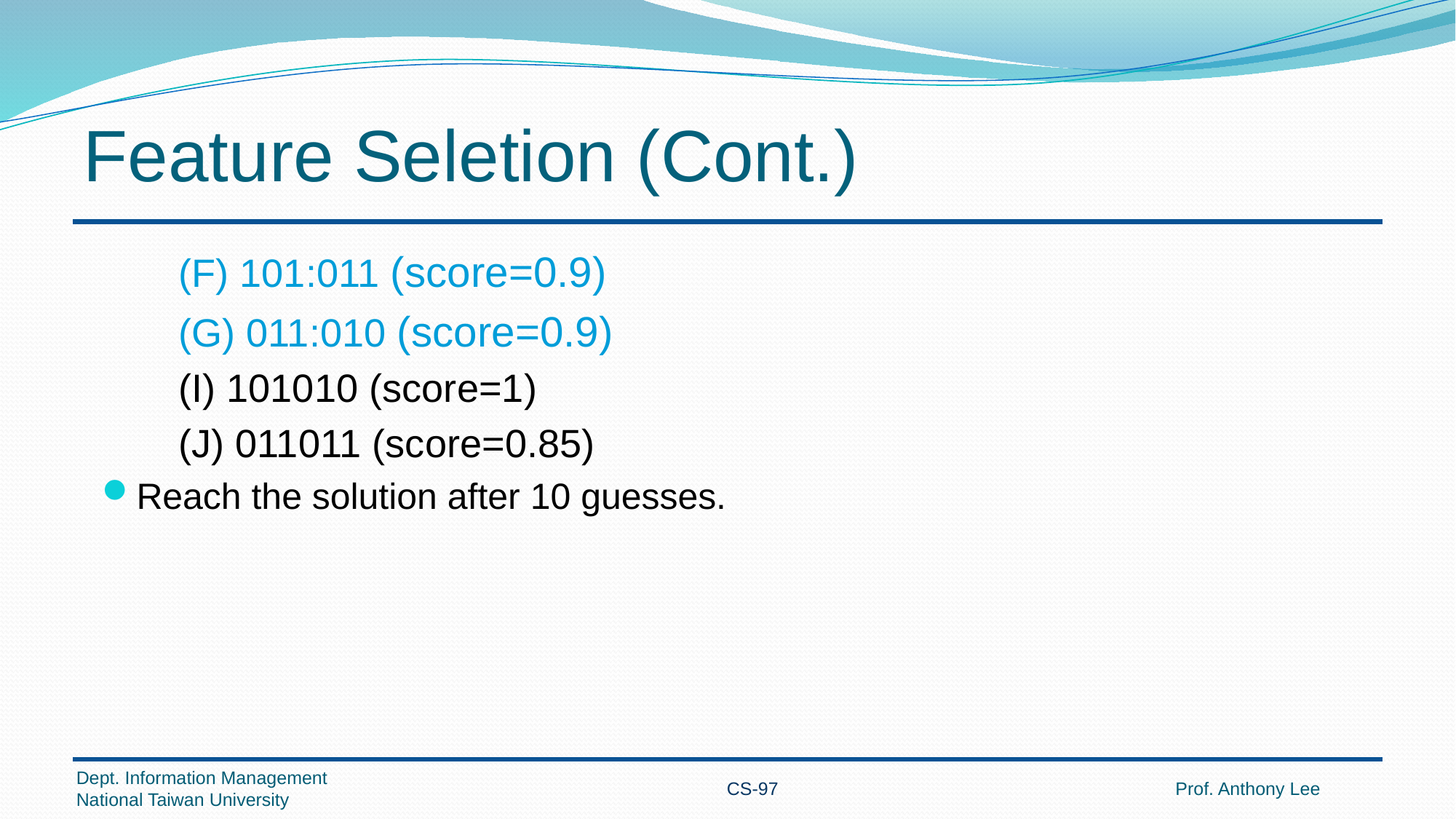

# Feature Seletion (Cont.)
	(F) 101:011 (score=0.9)
	(G) 011:010 (score=0.9)
	(I) 101010 (score=1)
	(J) 011011 (score=0.85)
Reach the solution after 10 guesses.